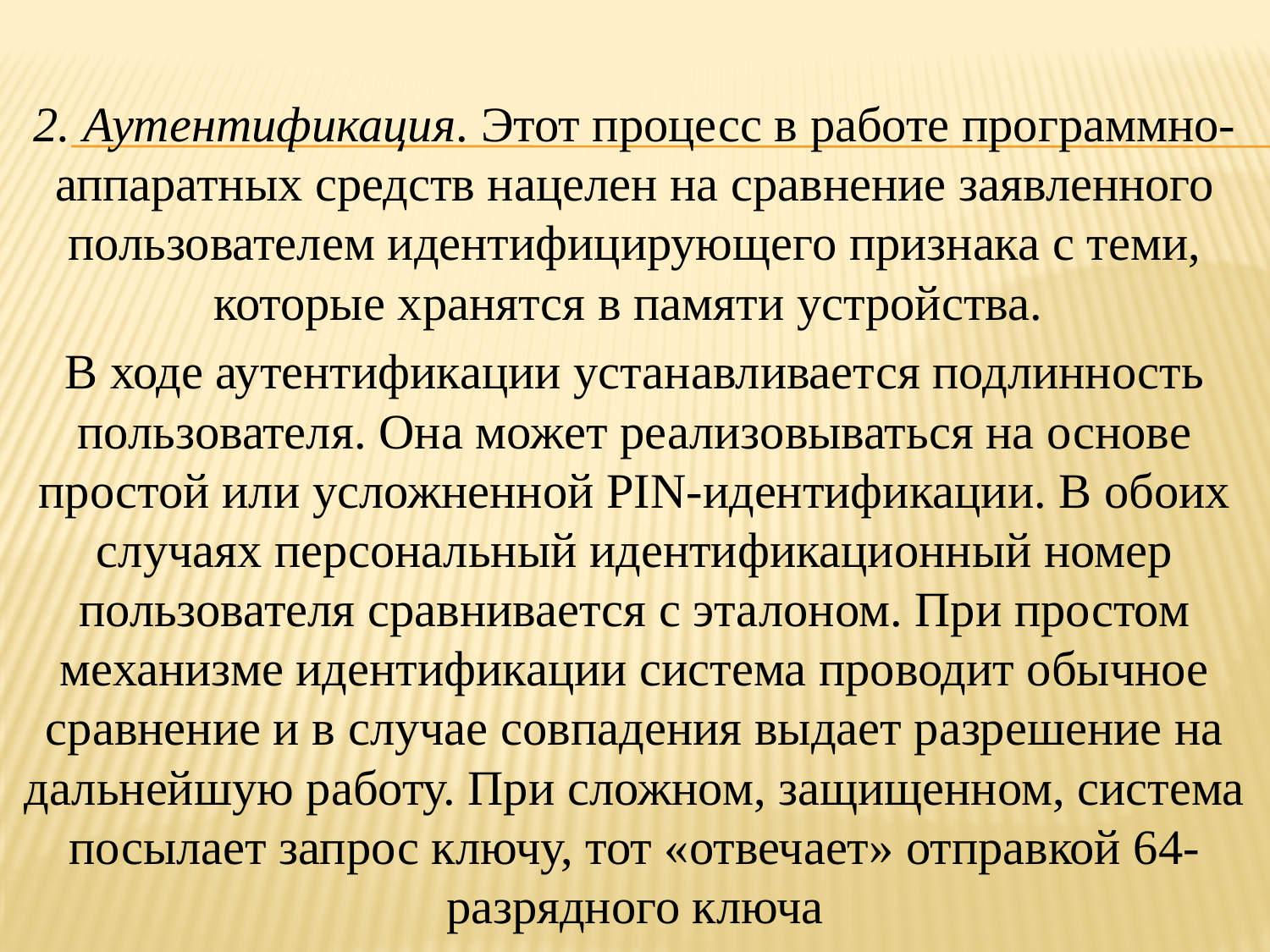

2. Аутентификация. Этот процесс в работе программно-аппаратных средств нацелен на сравнение заявленного пользователем идентифицирующего признака с теми, которые хранятся в памяти устройства.
В ходе аутентификации устанавливается подлинность пользователя. Она может реализовываться на основе простой или усложненной PIN-идентификации. В обоих случаях персональный идентификационный номер пользователя сравнивается с эталоном. При простом механизме идентификации система проводит обычное сравнение и в случае совпадения выдает разрешение на дальнейшую работу. При сложном, защищенном, система посылает запрос ключу, тот «отвечает» отправкой 64-разрядного ключа